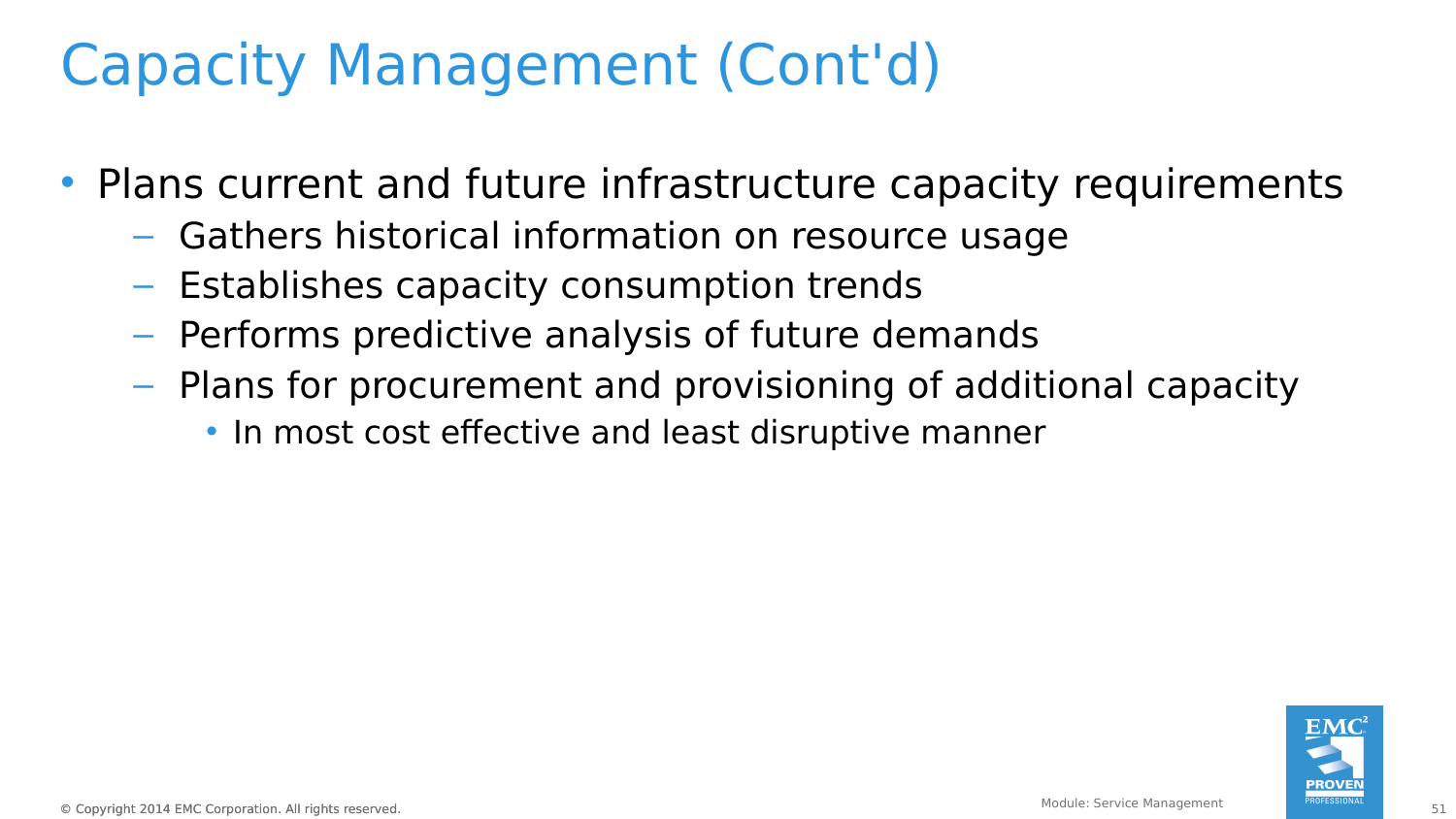

# Capacity Management (Cont'd)
Plans current and future infrastructure capacity requirements
Gathers historical information on resource usage
Establishes capacity consumption trends
Performs predictive analysis of future demands
Plans for procurement and provisioning of additional capacity
In most cost effective and least disruptive manner

Module: Service Management